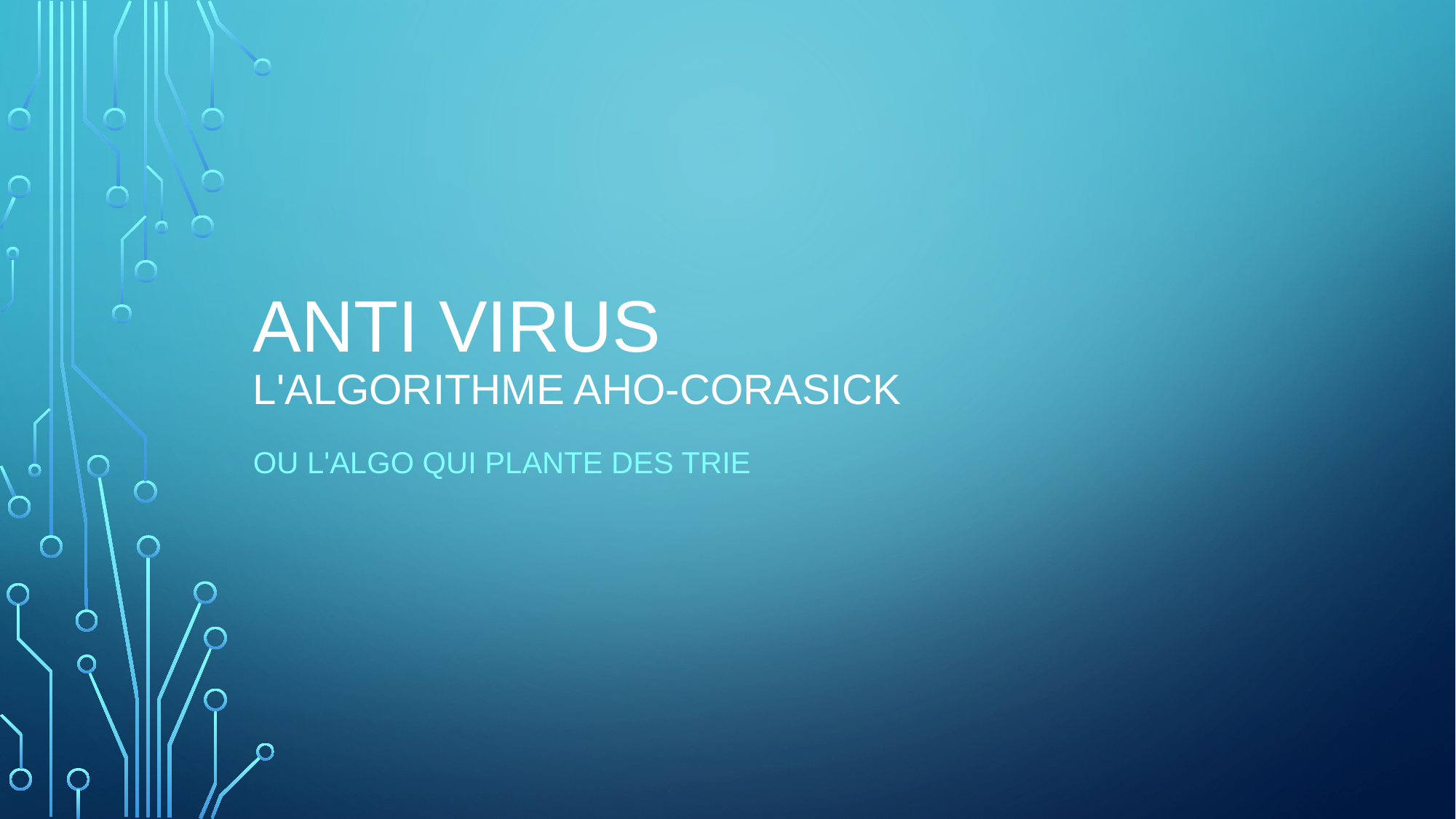

# ANTI VIRUS L'AlgorithmE AHO-CORASICK
Ou l'algo qui plante des trie